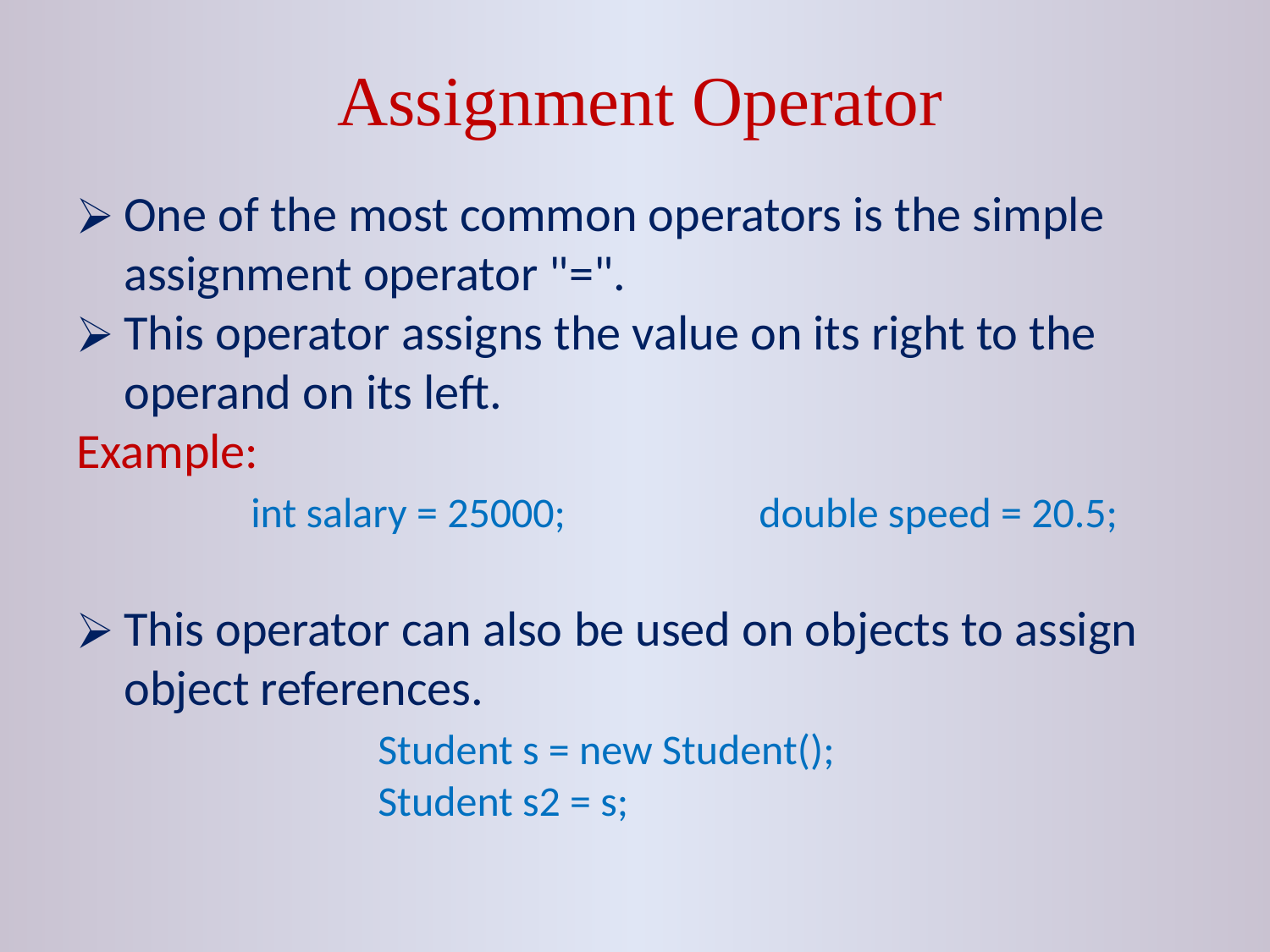

# Assignment Operator
One of the most common operators is the simple assignment operator "=".
This operator assigns the value on its right to the operand on its left.
Example:
		int salary = 25000; 		double speed = 20.5;

This operator can also be used on objects to assign object references.
			Student s = new Student();
			Student s2 = s;